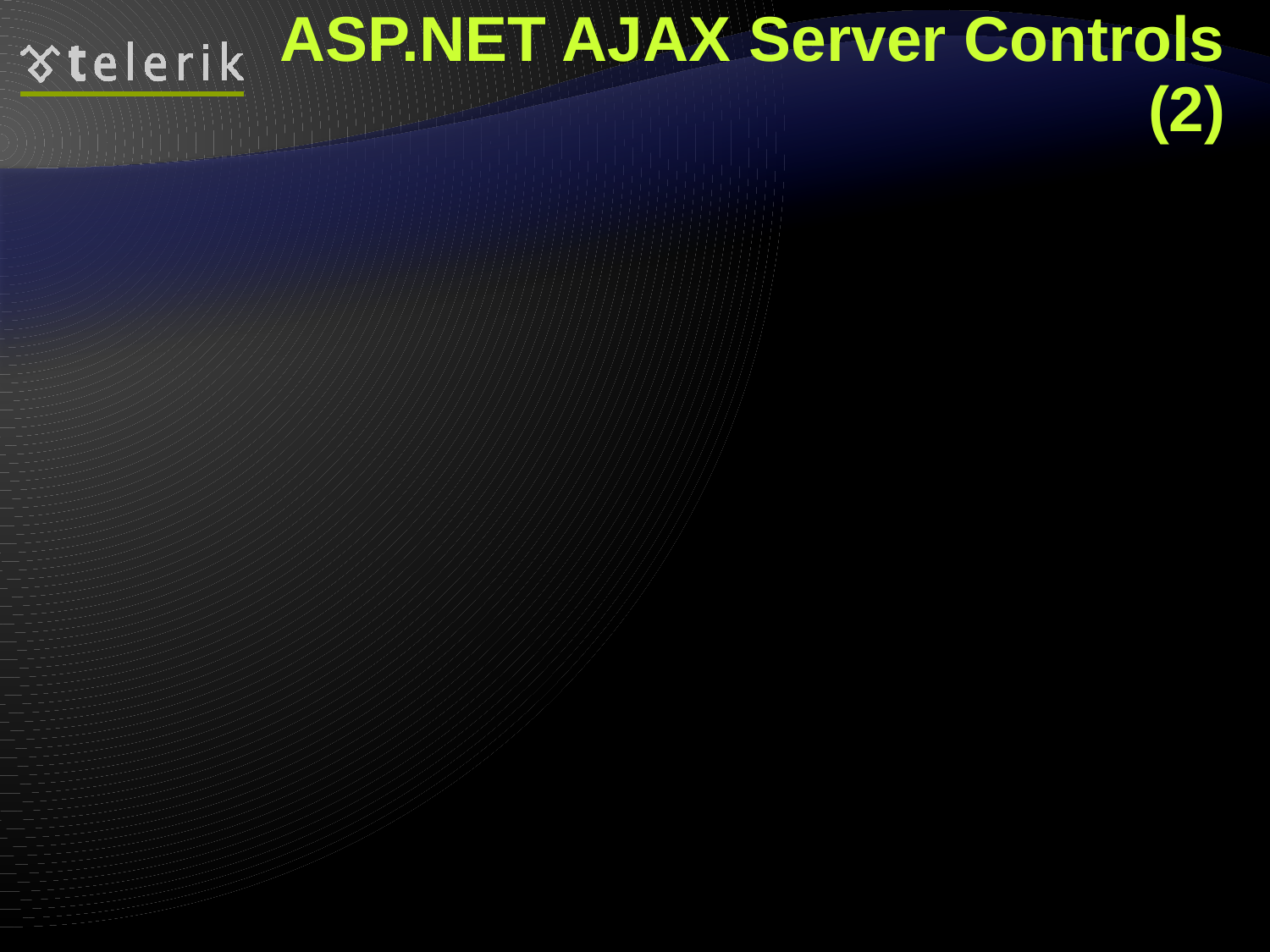

# ASP.NET AJAX Server Controls (2)
Richer interactivity for existing ASP.NET controls
Enrich the client UI experience of web applications
Examples: auto-completion, drag-and-drop, etc.